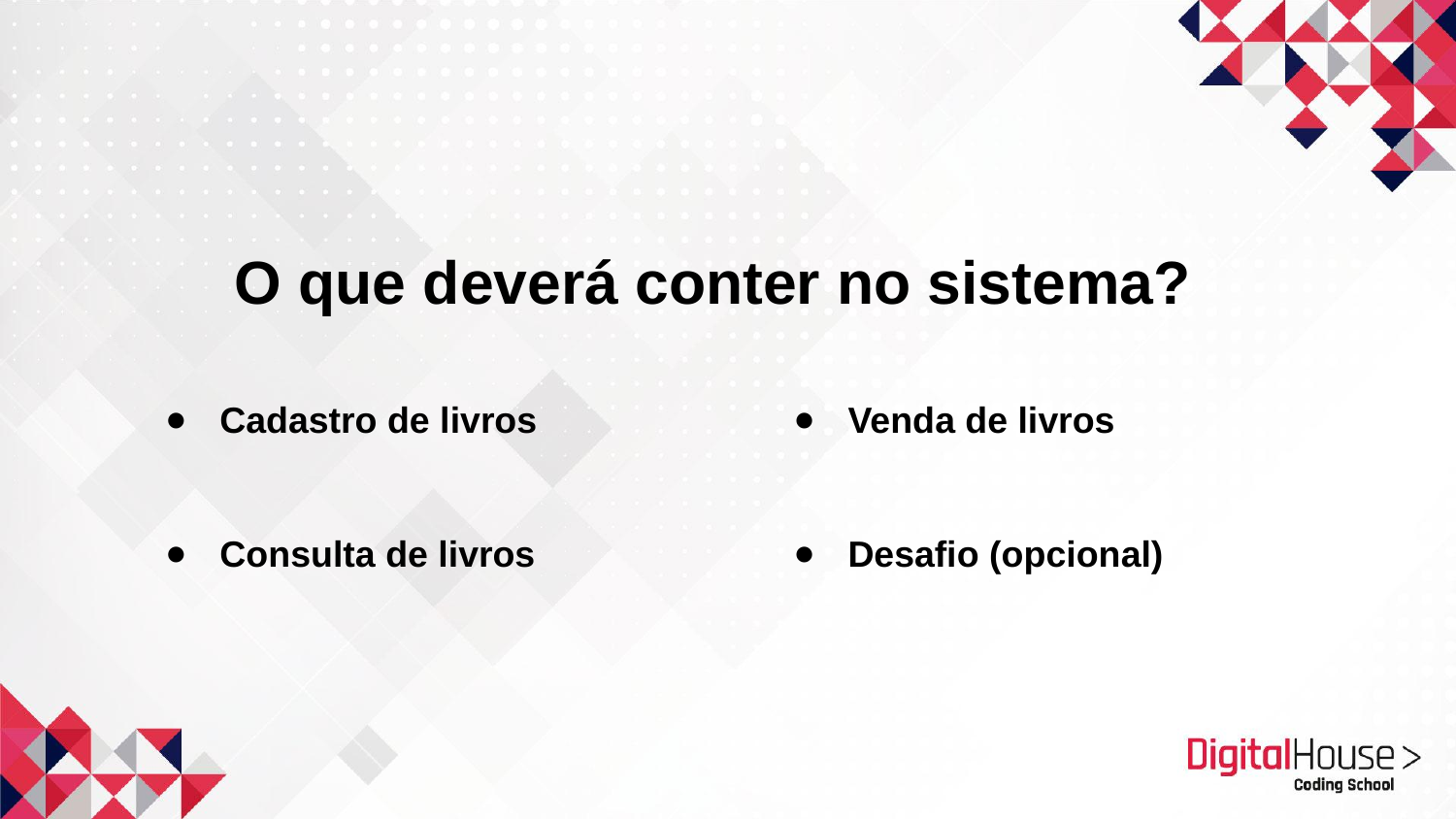

O que deverá conter no sistema?
Cadastro de livros
Venda de livros
Consulta de livros
Desafio (opcional)